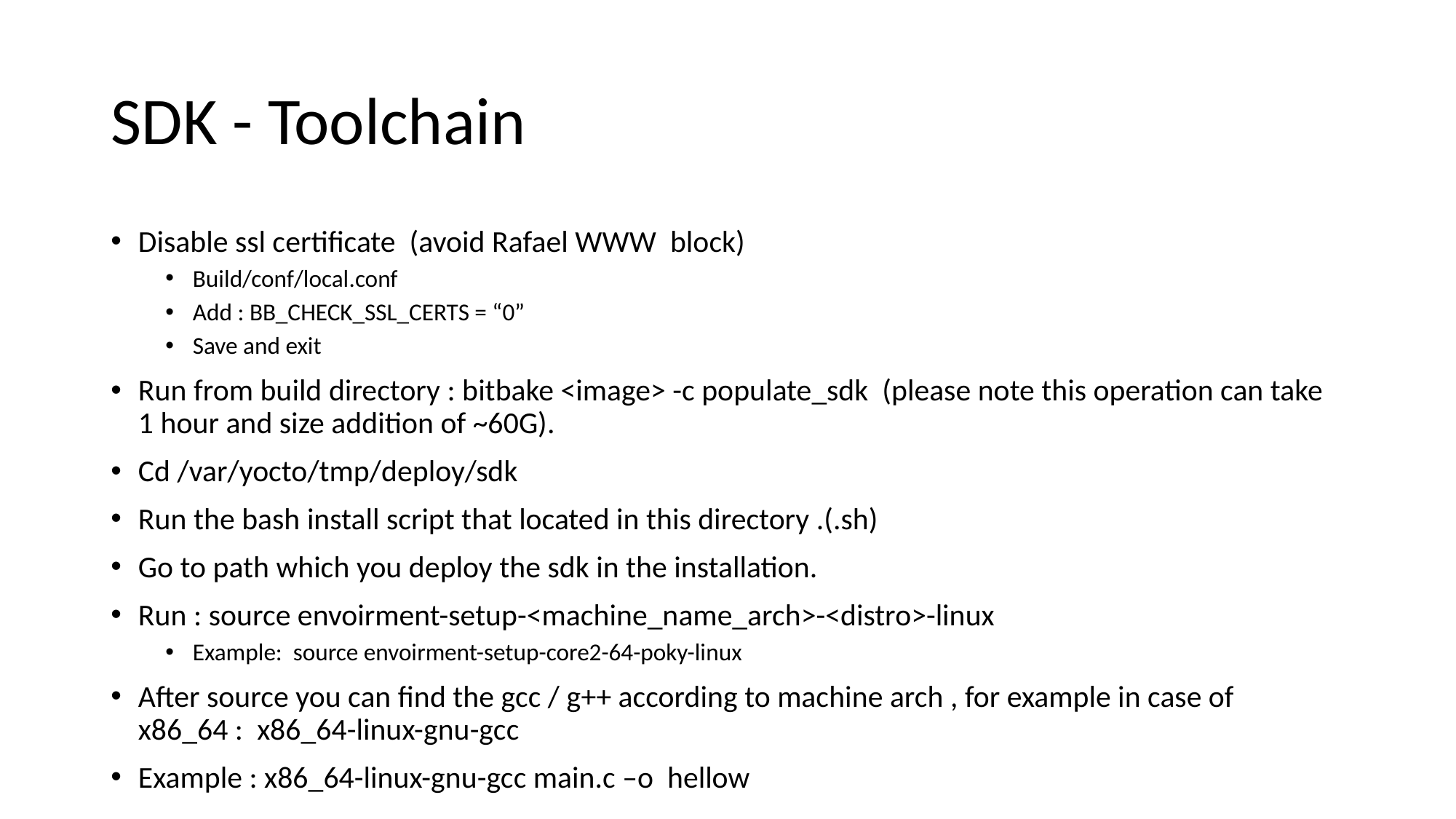

# SDK - Toolchain
Disable ssl certificate  (avoid Rafael WWW  block)
Build/conf/local.conf
Add : BB_CHECK_SSL_CERTS = “0”
Save and exit
Run from build directory : bitbake <image> -c populate_sdk  (please note this operation can take 1 hour and size addition of ~60G).
Cd /var/yocto/tmp/deploy/sdk
Run the bash install script that located in this directory .(.sh)
Go to path which you deploy the sdk in the installation.
Run : source envoirment-setup-<machine_name_arch>-<distro>-linux
Example:  source envoirment-setup-core2-64-poky-linux
After source you can find the gcc / g++ according to machine arch , for example in case of x86_64 :  x86_64-linux-gnu-gcc
Example : x86_64-linux-gnu-gcc main.c –o  hellow